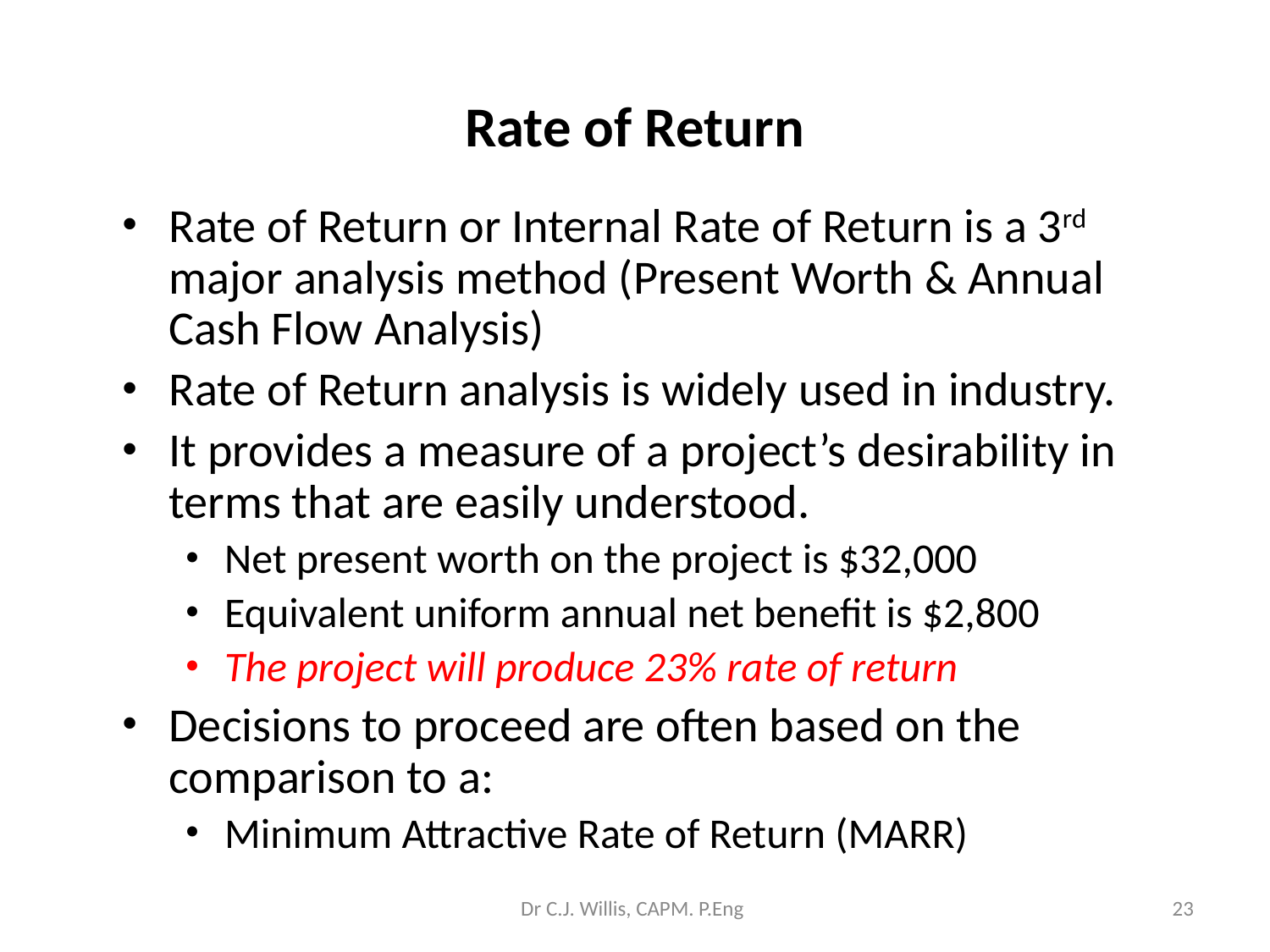

# Rate of Return
Rate of Return or Internal Rate of Return is a 3rd major analysis method (Present Worth & Annual Cash Flow Analysis)
Rate of Return analysis is widely used in industry.
It provides a measure of a project’s desirability in terms that are easily understood.
Net present worth on the project is $32,000
Equivalent uniform annual net benefit is $2,800
The project will produce 23% rate of return
Decisions to proceed are often based on the comparison to a:
Minimum Attractive Rate of Return (MARR)
Dr C.J. Willis, CAPM. P.Eng
23